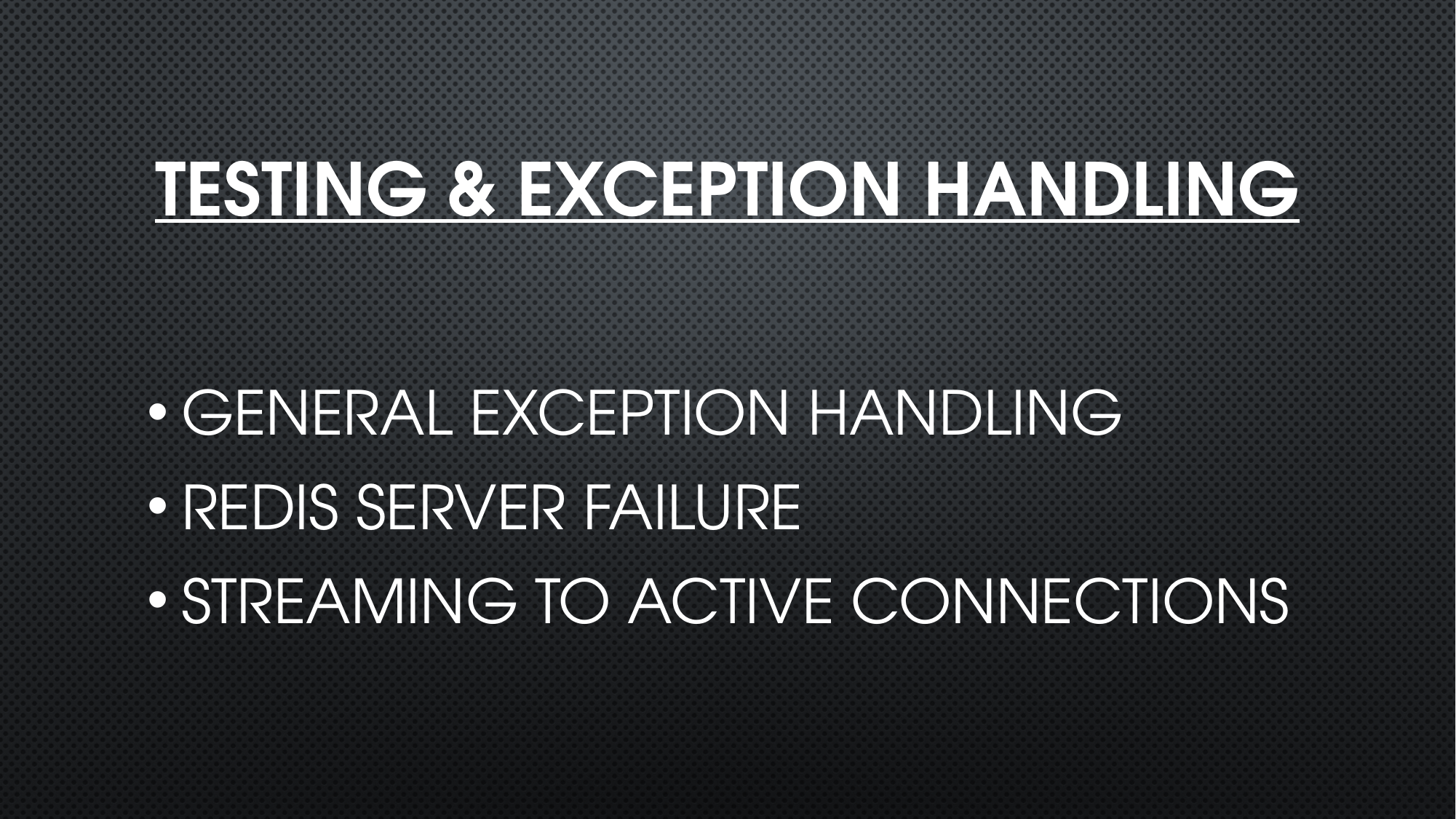

# TESTING & EXCEPTION HANDLING
General exception handling
Redis server failure
Streaming to active connections